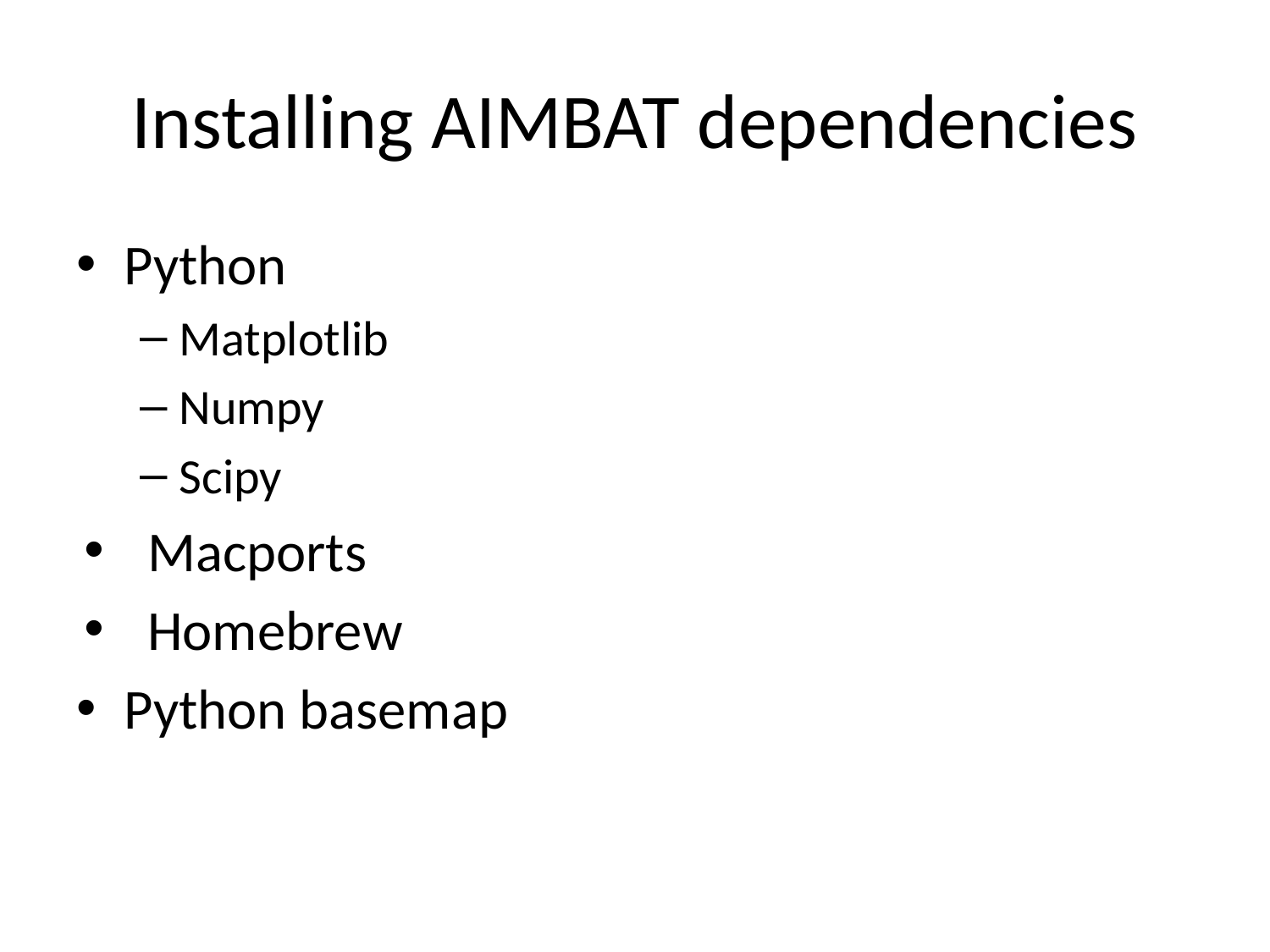

# Installing AIMBAT dependencies
Python
Matplotlib
Numpy
Scipy
Macports
Homebrew
Python basemap